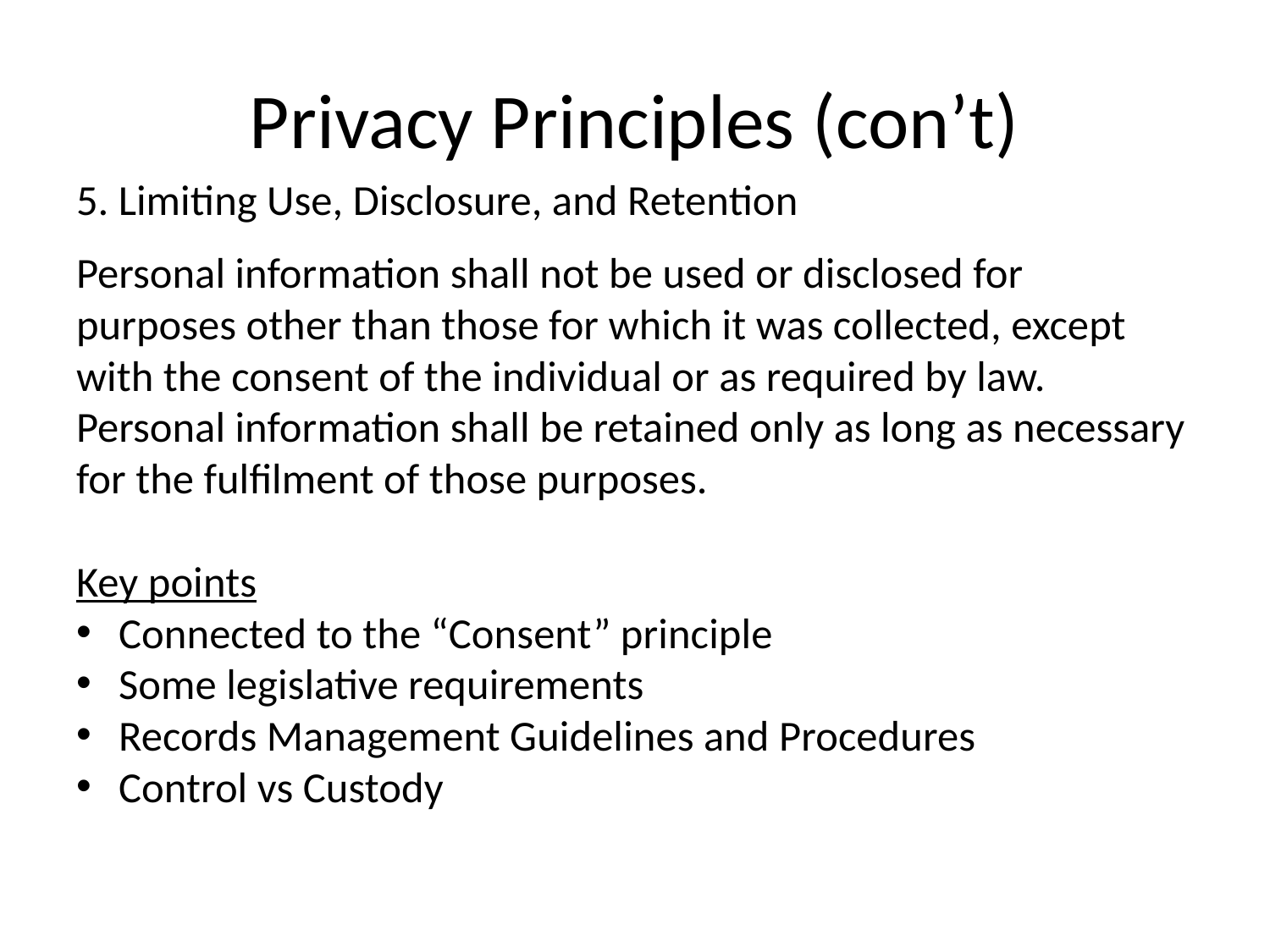

# Privacy Principles (con’t)
5. Limiting Use, Disclosure, and Retention
Personal information shall not be used or disclosed for purposes other than those for which it was collected, except with the consent of the individual or as required by law. Personal information shall be retained only as long as necessary for the fulfilment of those purposes.

Key points
Connected to the “Consent” principle
Some legislative requirements
Records Management Guidelines and Procedures
Control vs Custody